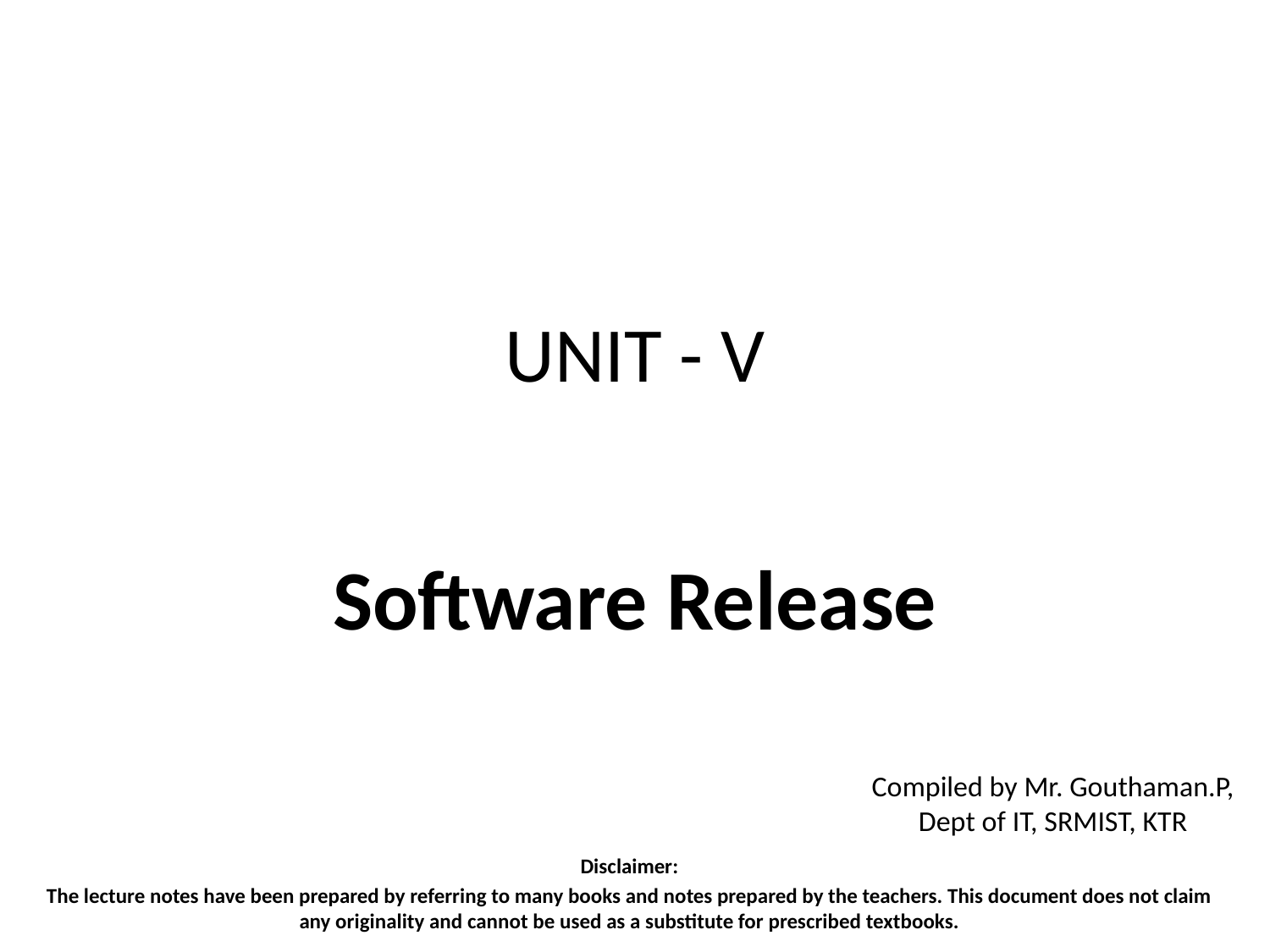

# UNIT - V
Software Release

Compiled by Mr. Gouthaman.P, Dept of IT, SRMIST, KTR
Disclaimer:
The lecture notes have been prepared by referring to many books and notes prepared by the teachers. This document does not claim any originality and cannot be used as a substitute for prescribed textbooks.